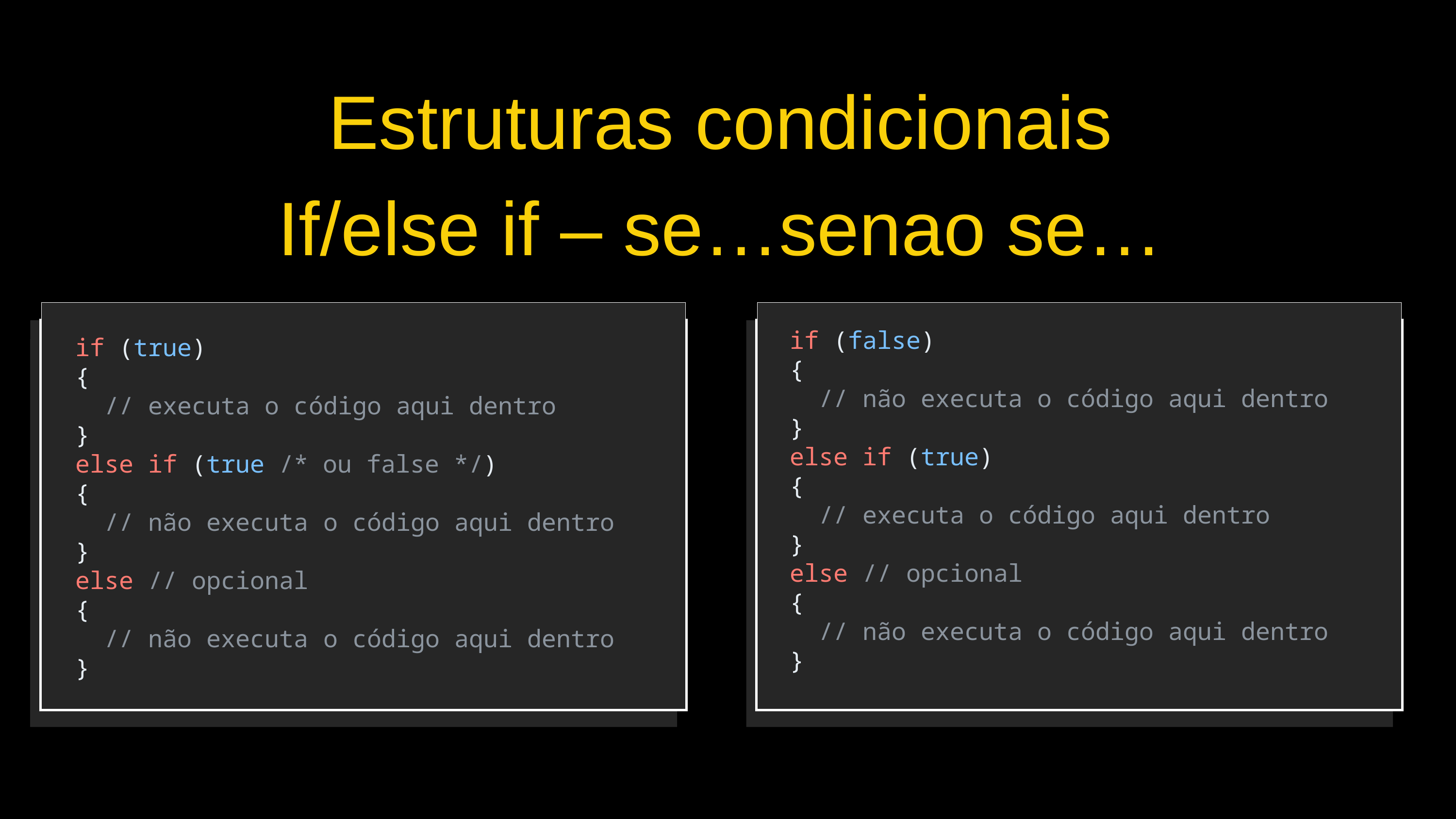

Estruturas condicionais
If/else if – se…senao se…

if (false)
{
  // não executa o código aqui dentro
}
else if (true)
{
  // executa o código aqui dentro
}
else // opcional
{
  // não executa o código aqui dentro
}
if (true)
{
  // executa o código aqui dentro
}
else if (true /* ou false */)
{
  // não executa o código aqui dentro
}
else // opcional
{
  // não executa o código aqui dentro
}